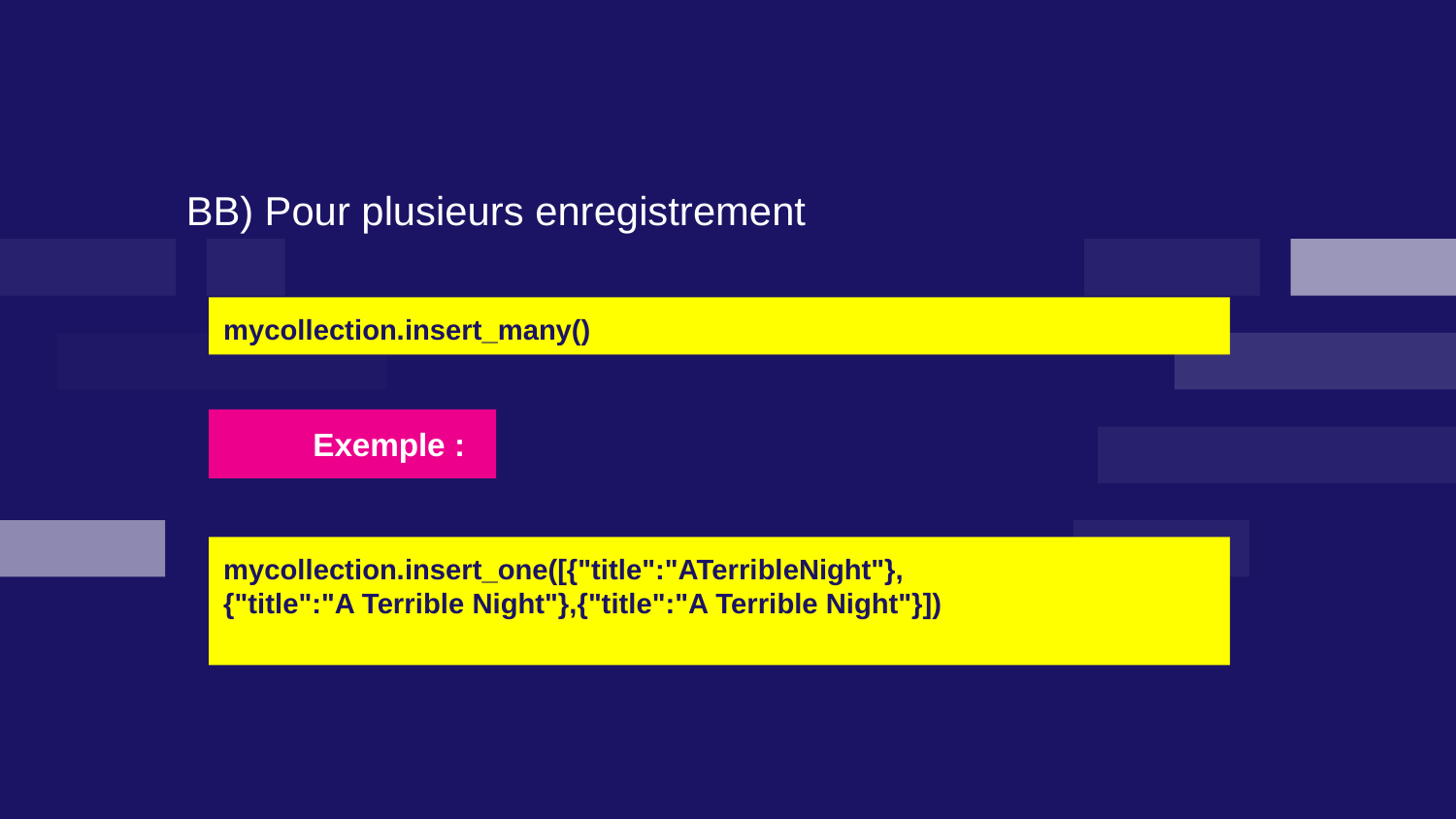

BB) Pour plusieurs enregistrement
mycollection.insert_many()
Exemple :
mycollection.insert_one([{"title":"ATerribleNight"},
{"title":"A Terrible Night"},{"title":"A Terrible Night"}])